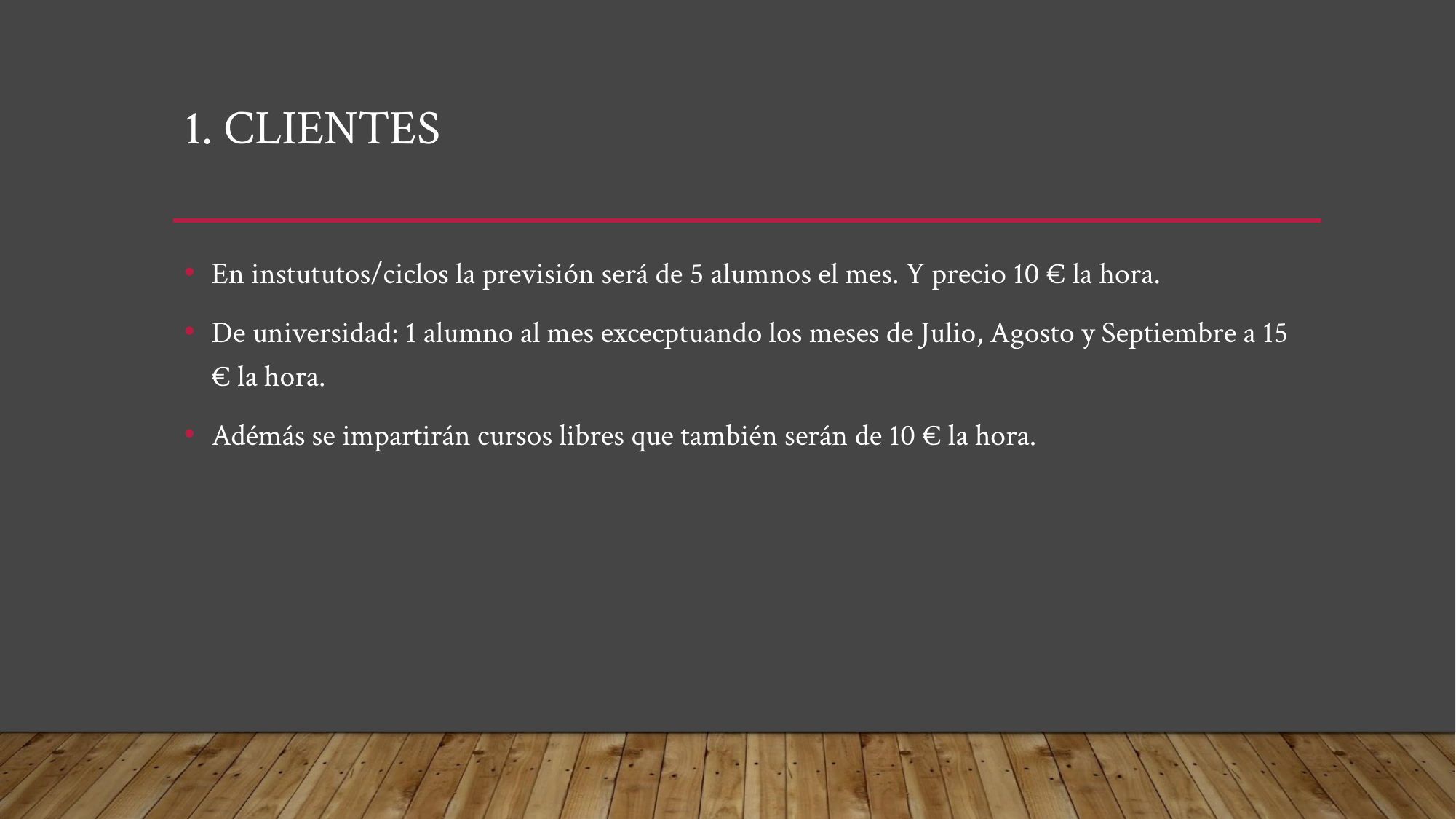

# 1. CLIENTES
En instututos/ciclos la previsión será de 5 alumnos el mes. Y precio 10 € la hora.
De universidad: 1 alumno al mes excecptuando los meses de Julio, Agosto y Septiembre a 15 € la hora.
Adémás se impartirán cursos libres que también serán de 10 € la hora.